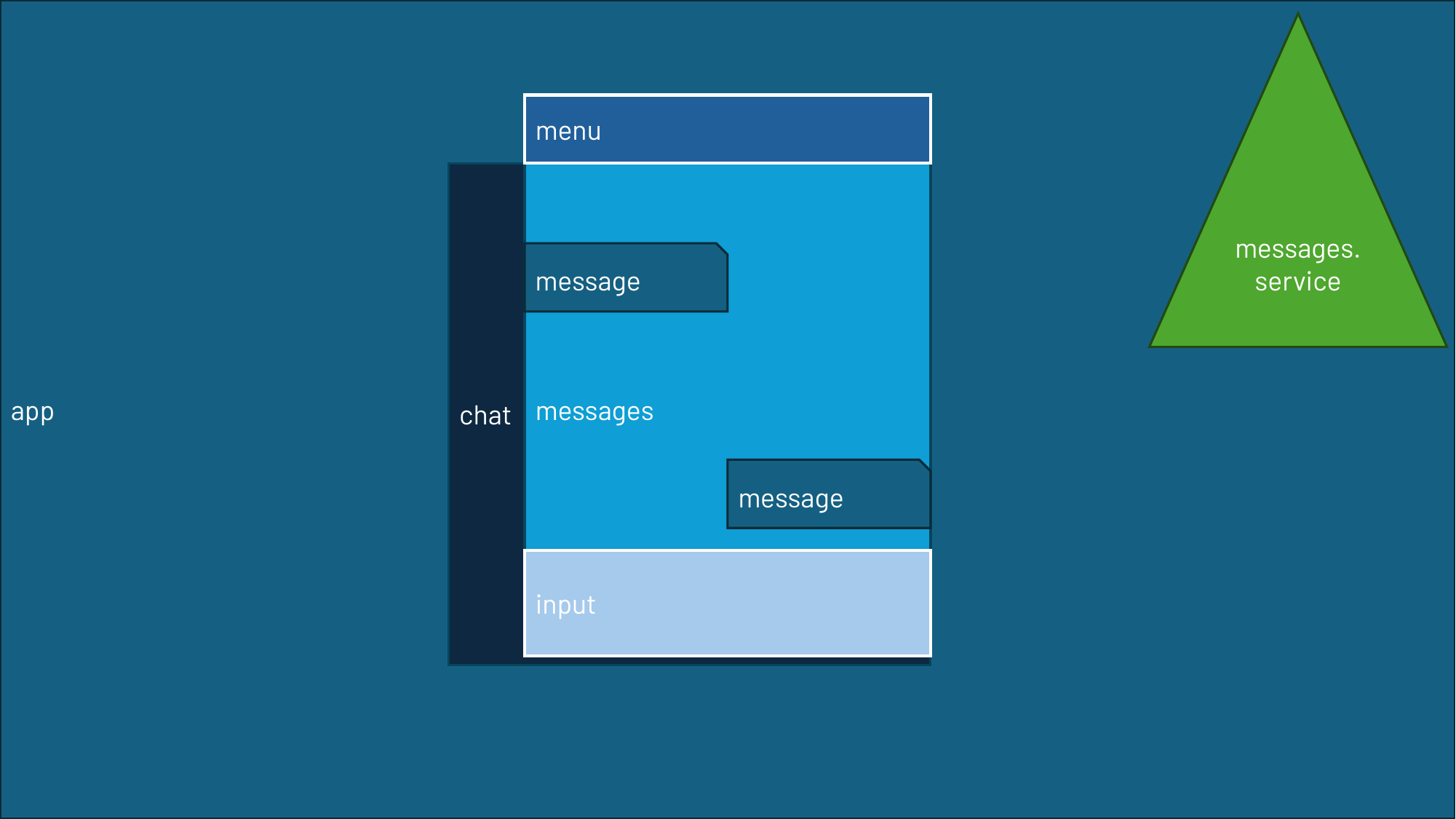

app
messages.service
menu
chat
messages
message
message
input